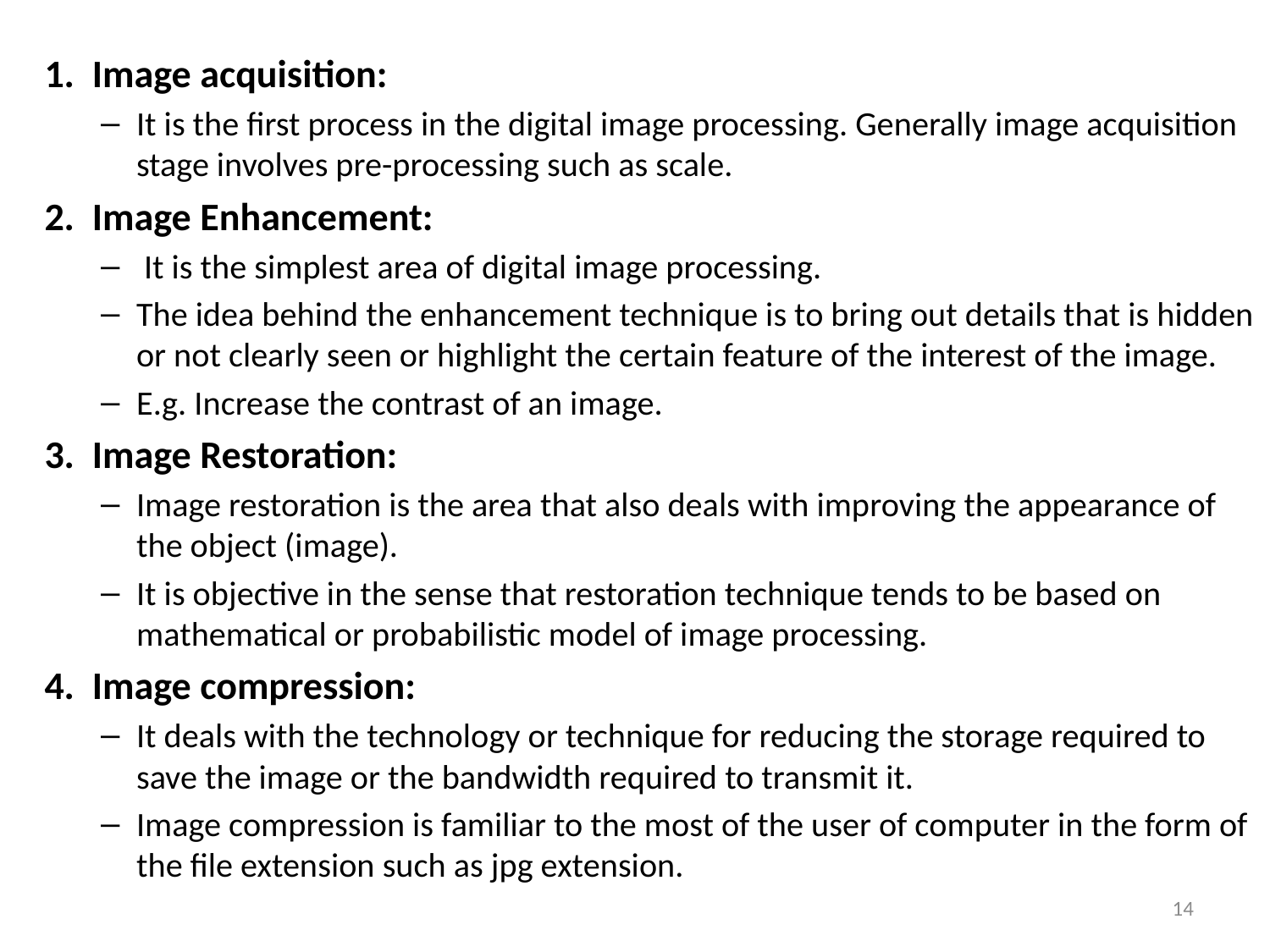

1.  Image acquisition:
It is the first process in the digital image processing. Generally image acquisition stage involves pre-processing such as scale.
2.  Image Enhancement:
 It is the simplest area of digital image processing.
The idea behind the enhancement technique is to bring out details that is hidden or not clearly seen or highlight the certain feature of the interest of the image.
E.g. Increase the contrast of an image.
3.  Image Restoration:
Image restoration is the area that also deals with improving the appearance of the object (image).
It is objective in the sense that restoration technique tends to be based on mathematical or probabilistic model of image processing.
4.  Image compression:
It deals with the technology or technique for reducing the storage required to save the image or the bandwidth required to transmit it.
Image compression is familiar to the most of the user of computer in the form of the file extension such as jpg extension.

14